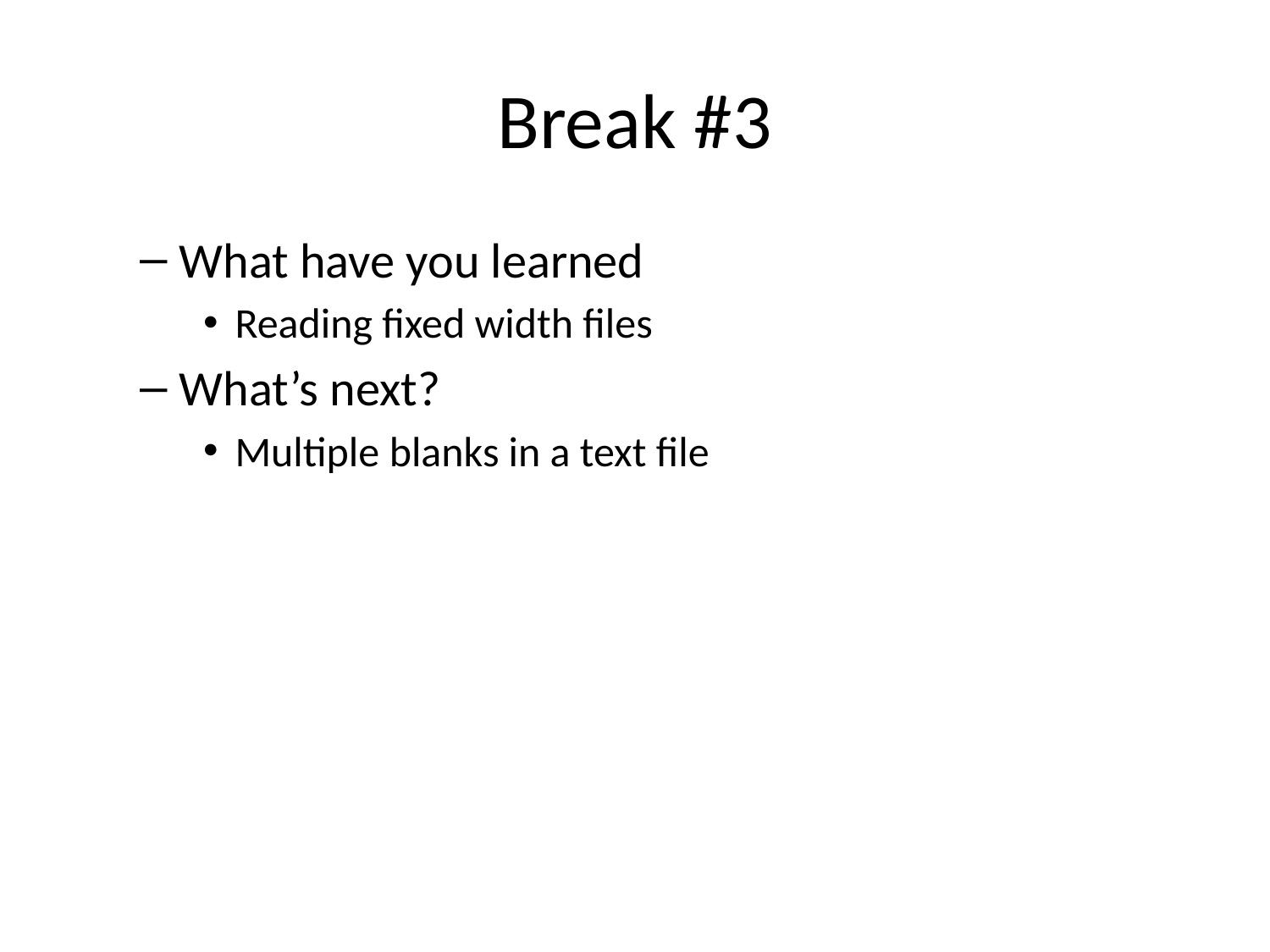

# Break #3
What have you learned
Reading fixed width files
What’s next?
Multiple blanks in a text file